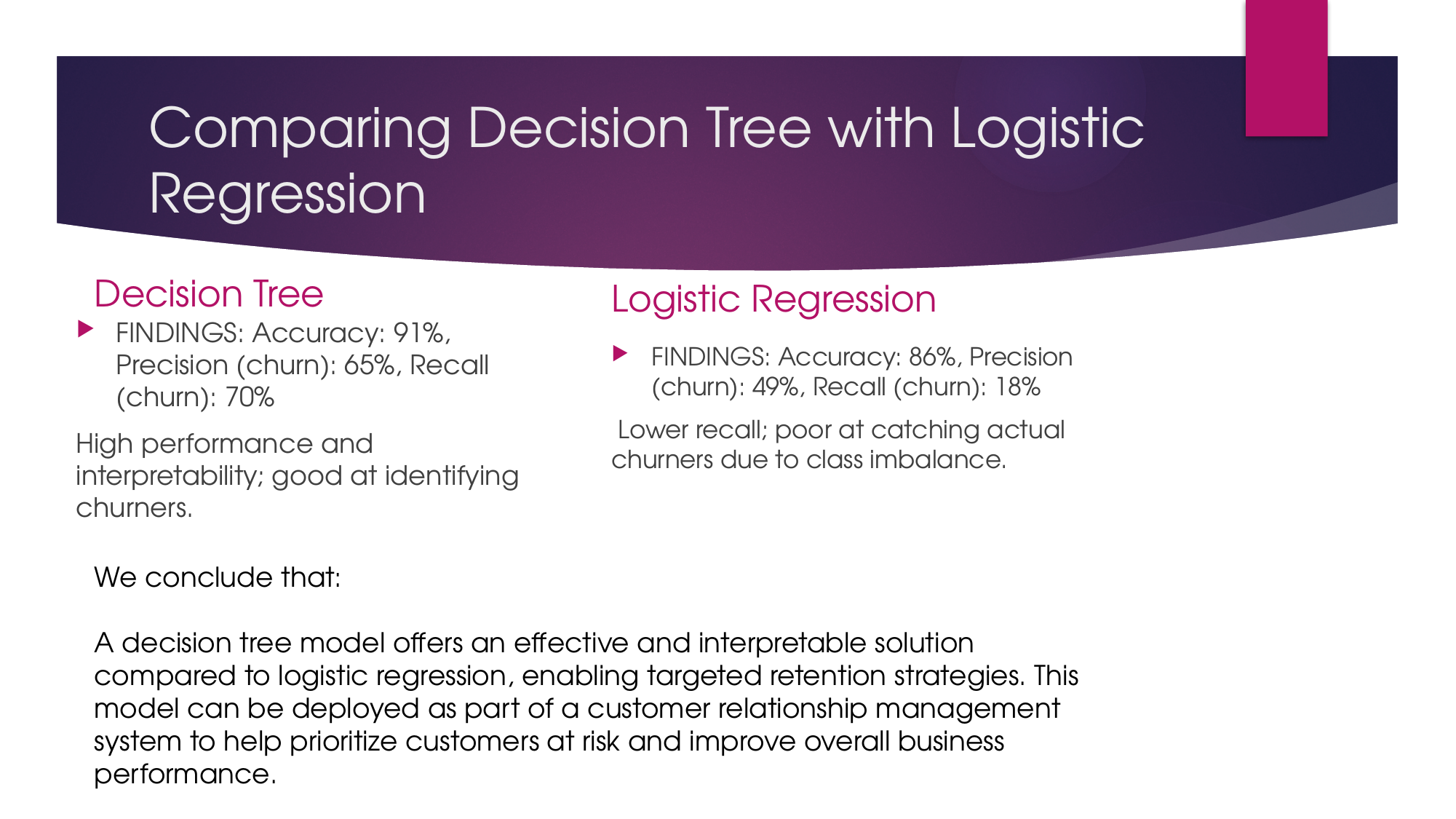

# Comparing Decision Tree with Logistic Regression
Decision Tree
Logistic Regression
FINDINGS: Accuracy: 91%, Precision (churn): 65%, Recall (churn): 70%
High performance and interpretability; good at identifying churners.

FINDINGS: Accuracy: 86%, Precision (churn): 49%, Recall (churn): 18%
 Lower recall; poor at catching actual   churners due to class imbalance.
We conclude that:

A decision tree model offers an effective and interpretable solution compared to logistic regression, enabling targeted retention strategies. This model can be deployed as part of a customer relationship management system to help prioritize customers at risk and improve overall business performance.